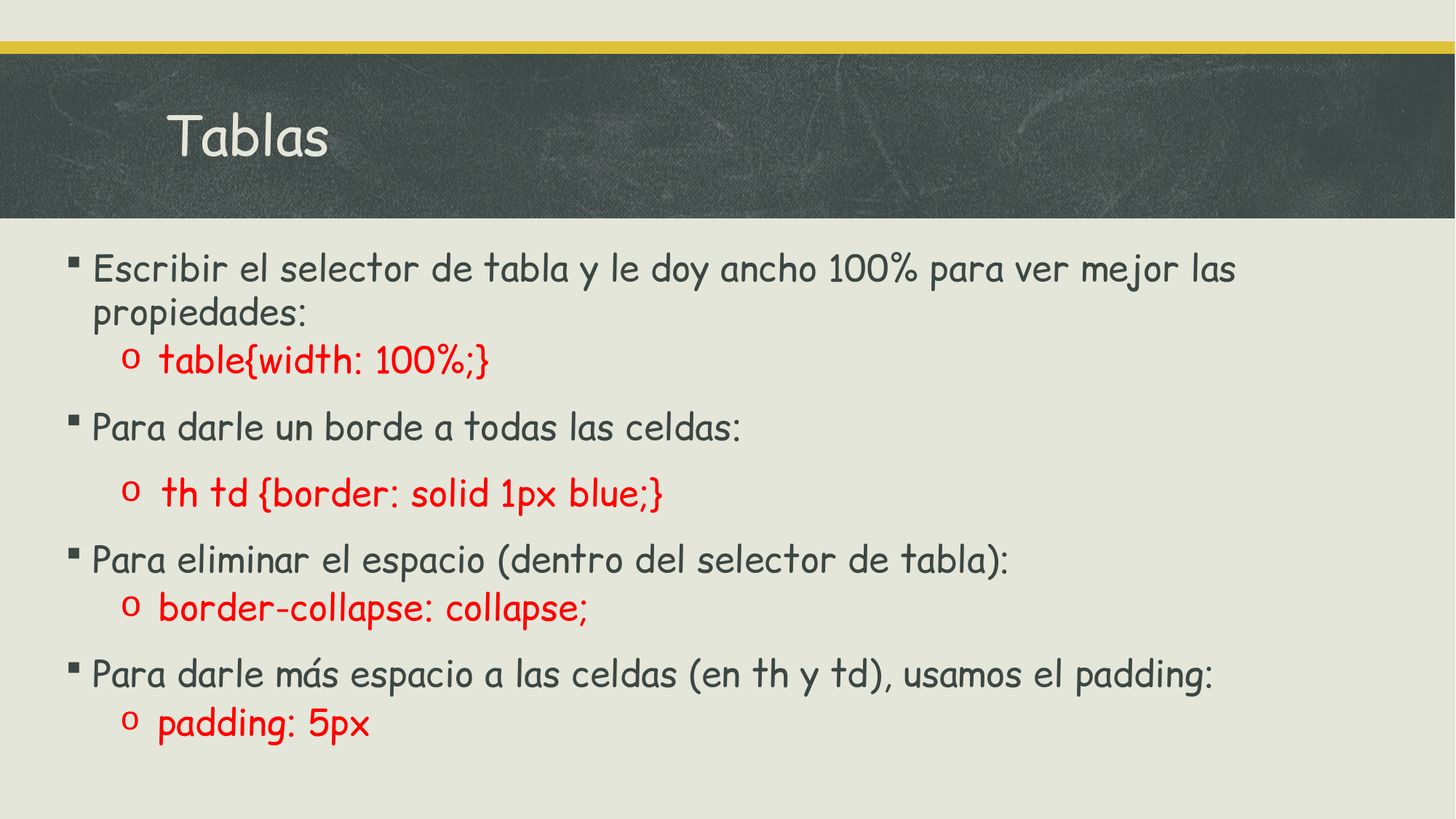

# Tablas
Escribir el selector de tabla y le doy ancho 100% para ver mejor las propiedades:
 table{width: 100%;}
Para darle un borde a todas las celdas:
th td {border: solid 1px blue;}
Para eliminar el espacio (dentro del selector de tabla):
 border-collapse: collapse;
Para darle más espacio a las celdas (en th y td), usamos el padding:
 padding: 5px